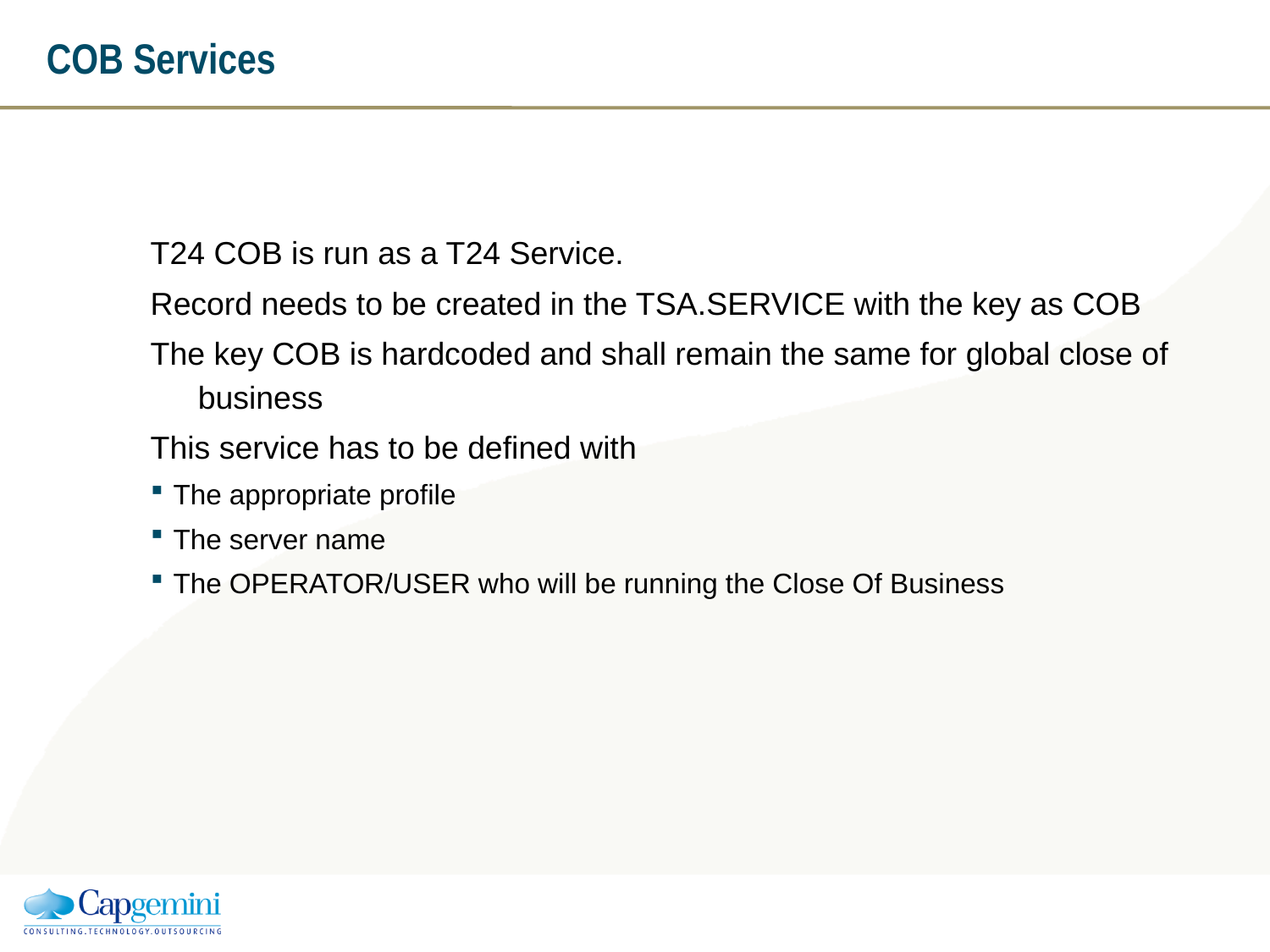

# COB Services
T24 COB is run as a T24 Service.
Record needs to be created in the TSA.SERVICE with the key as COB
The key COB is hardcoded and shall remain the same for global close of business
This service has to be defined with
The appropriate profile
The server name
The OPERATOR/USER who will be running the Close Of Business